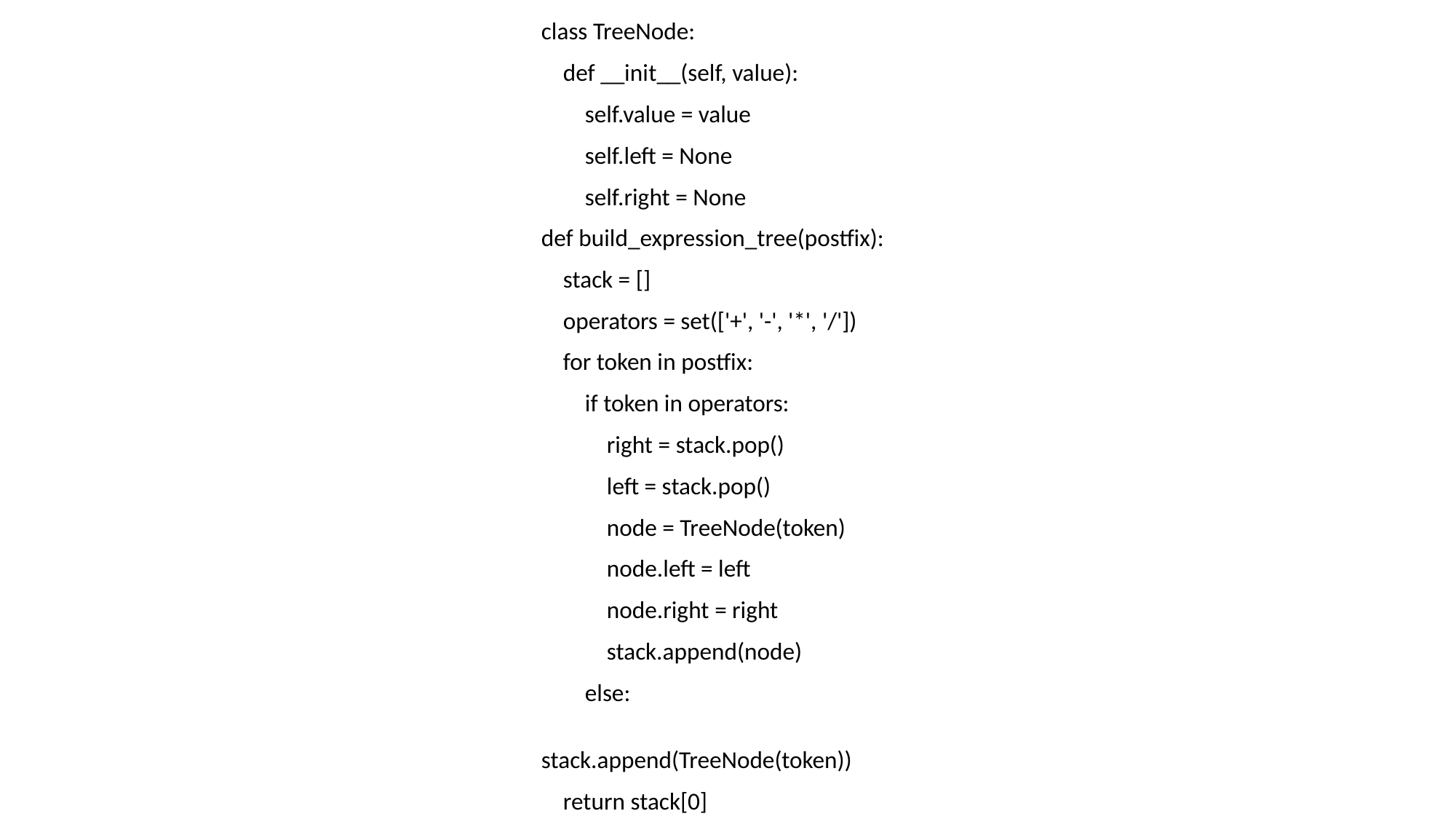

class TreeNode:
    def __init__(self, value):
        self.value = value
        self.left = None
        self.right = None
def build_expression_tree(postfix):
    stack = []
    operators = set(['+', '-', '*', '/'])
    for token in postfix:
        if token in operators:
            right = stack.pop()
            left = stack.pop()
            node = TreeNode(token)
            node.left = left
            node.right = right
            stack.append(node)
        else:
            stack.append(TreeNode(token))
    return stack[0]